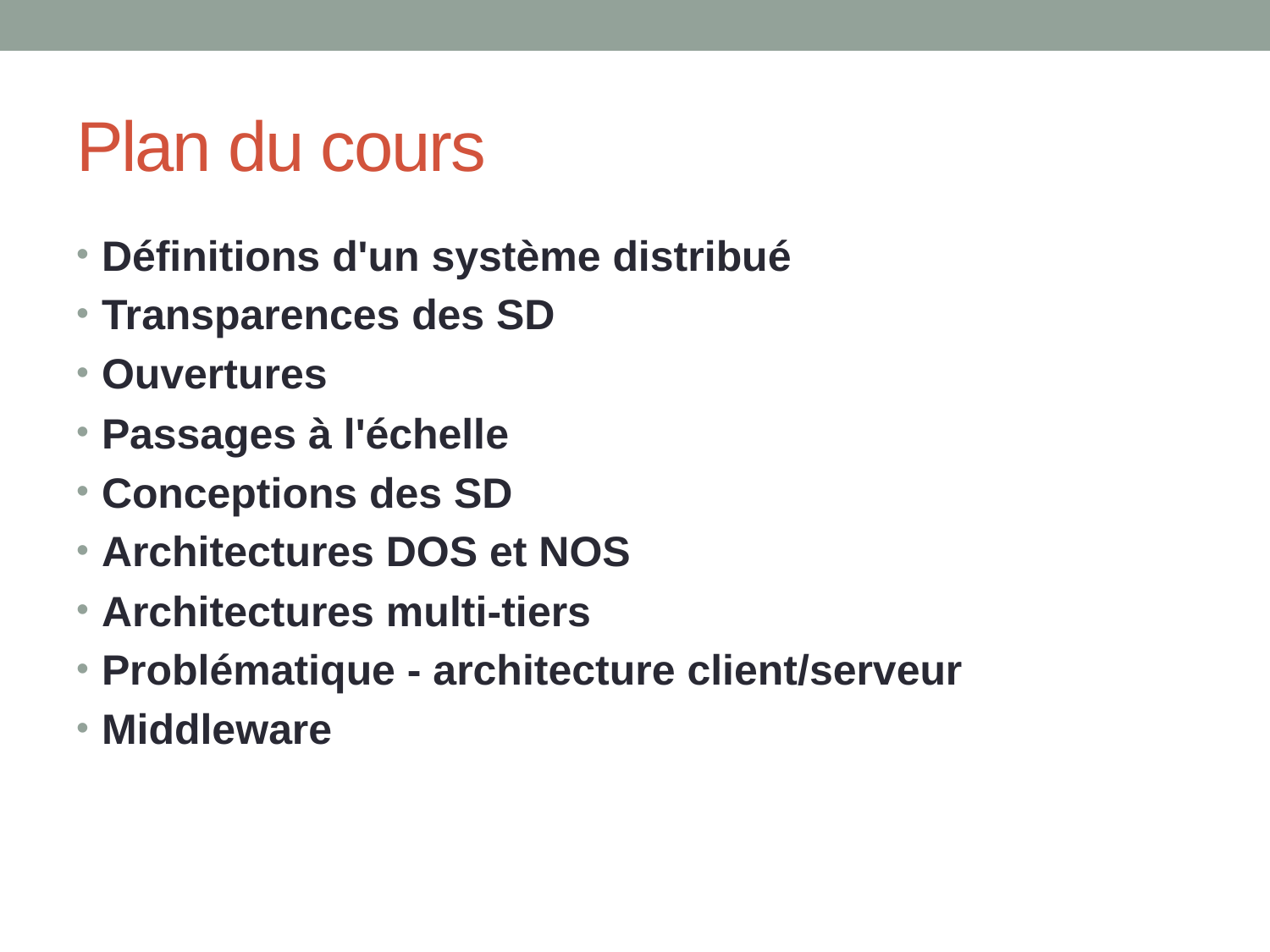

# Plan du cours
Définitions d'un système distribué
Transparences des SD
Ouvertures
Passages à l'échelle
Conceptions des SD
Architectures DOS et NOS
Architectures multi-tiers
Problématique - architecture client/serveur
Middleware